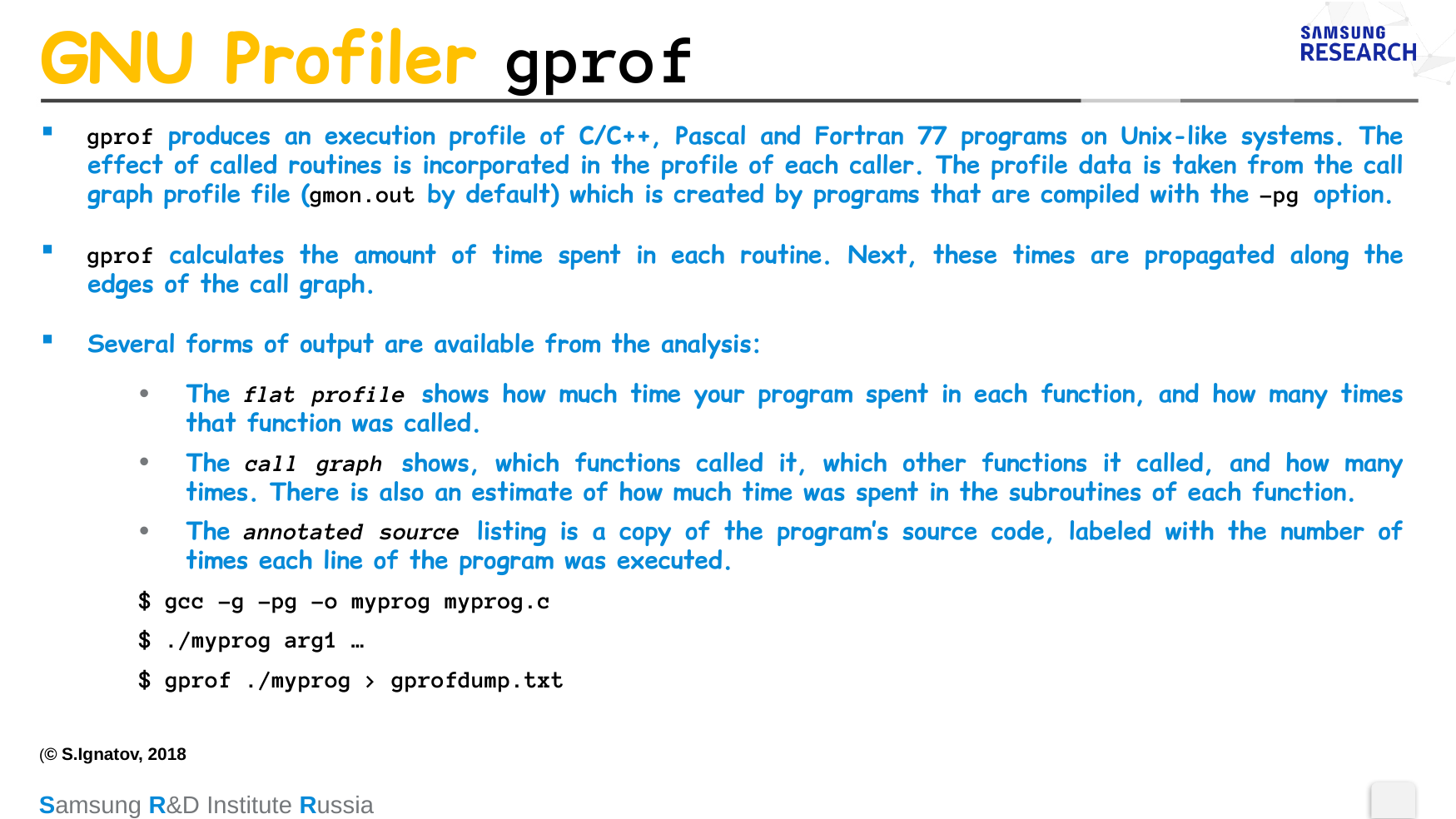

# GNU Profiler gprof
gprof produces an execution profile of C/C++, Pascal and Fortran 77 programs on Unix-like systems. The effect of called routines is incorporated in the profile of each caller. The profile data is taken from the call graph profile file (gmon.out by default) which is created by programs that are compiled with the –pg option.
gprof calculates the amount of time spent in each routine. Next, these times are propagated along the edges of the call graph.
Several forms of output are available from the analysis:
The flat profile shows how much time your program spent in each function, and how many times that function was called.
The call graph shows, which functions called it, which other functions it called, and how many times. There is also an estimate of how much time was spent in the subroutines of each function.
The annotated source listing is a copy of the program’s source code, labeled with the number of times each line of the program was executed.
$ gcc –g –pg –o myprog myprog.c
$ ./myprog arg1 …
$ gprof ./myprog > gprofdump.txt

(© S.Ignatov, 2018